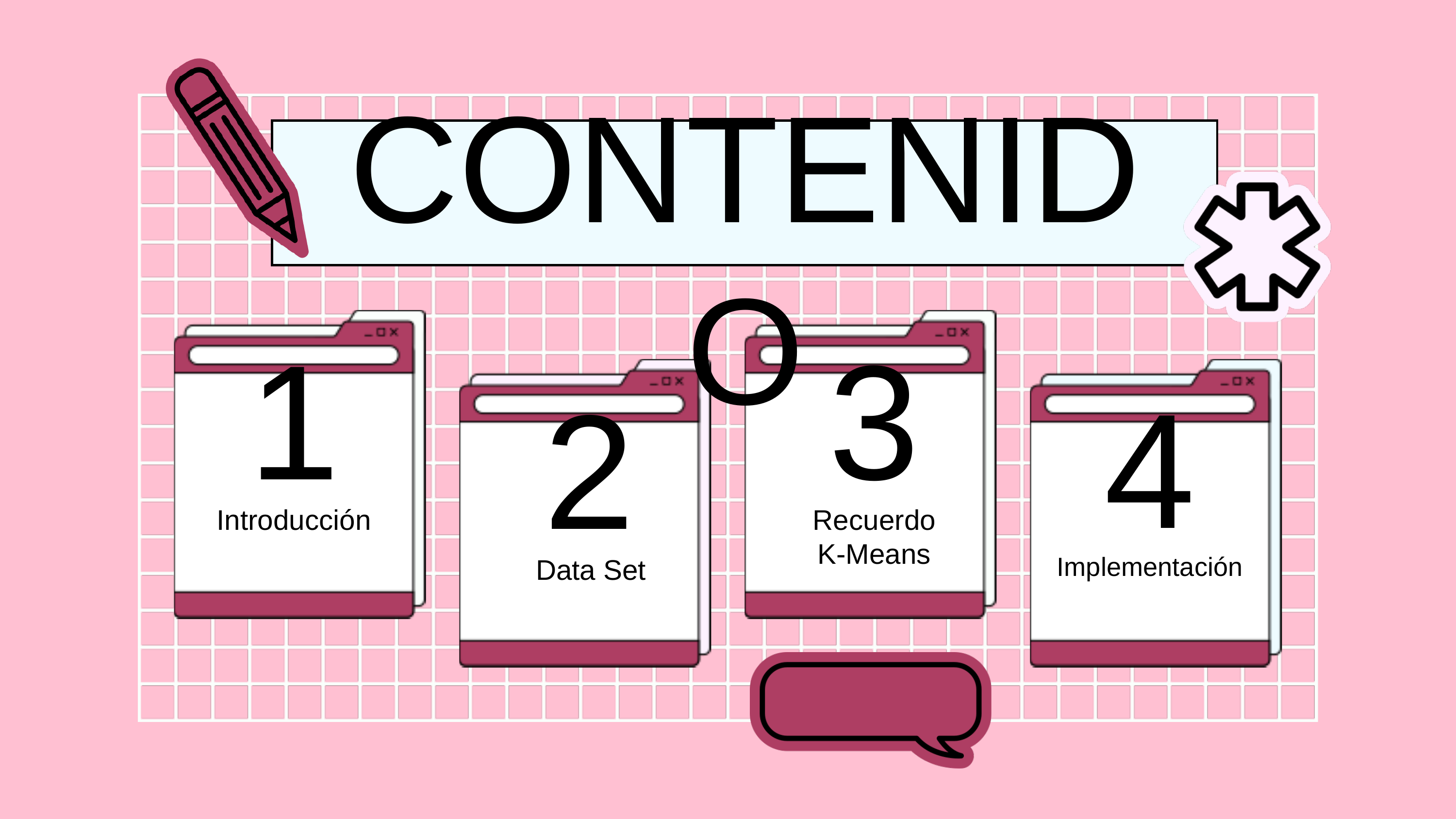

CONTENIDO

1
3

4
2
Introducción
Recuerdo
K-Means
Implementación
Data Set